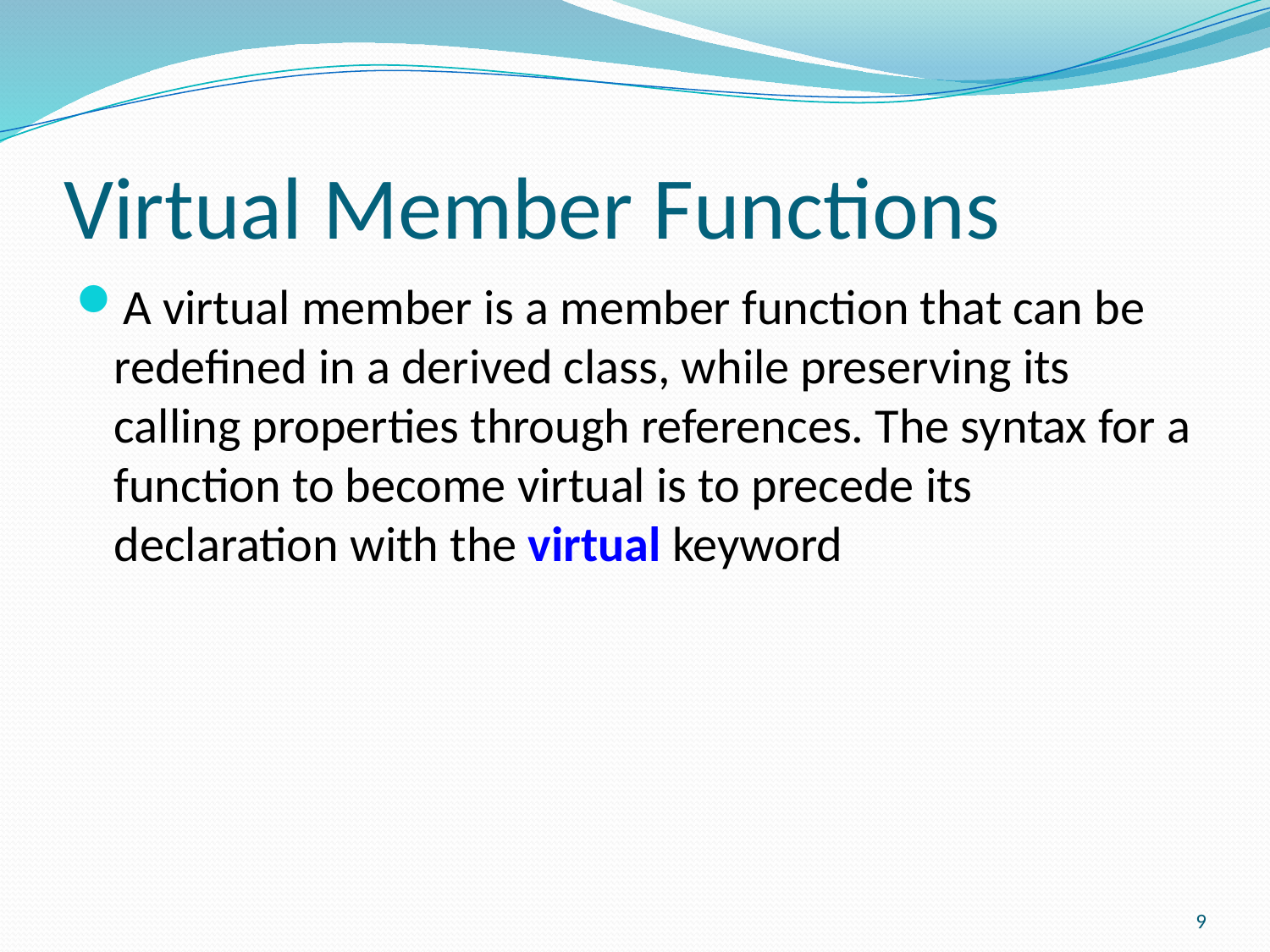

# Virtual Member Functions
A virtual member is a member function that can be redefined in a derived class, while preserving its calling properties through references. The syntax for a function to become virtual is to precede its declaration with the virtual keyword
9